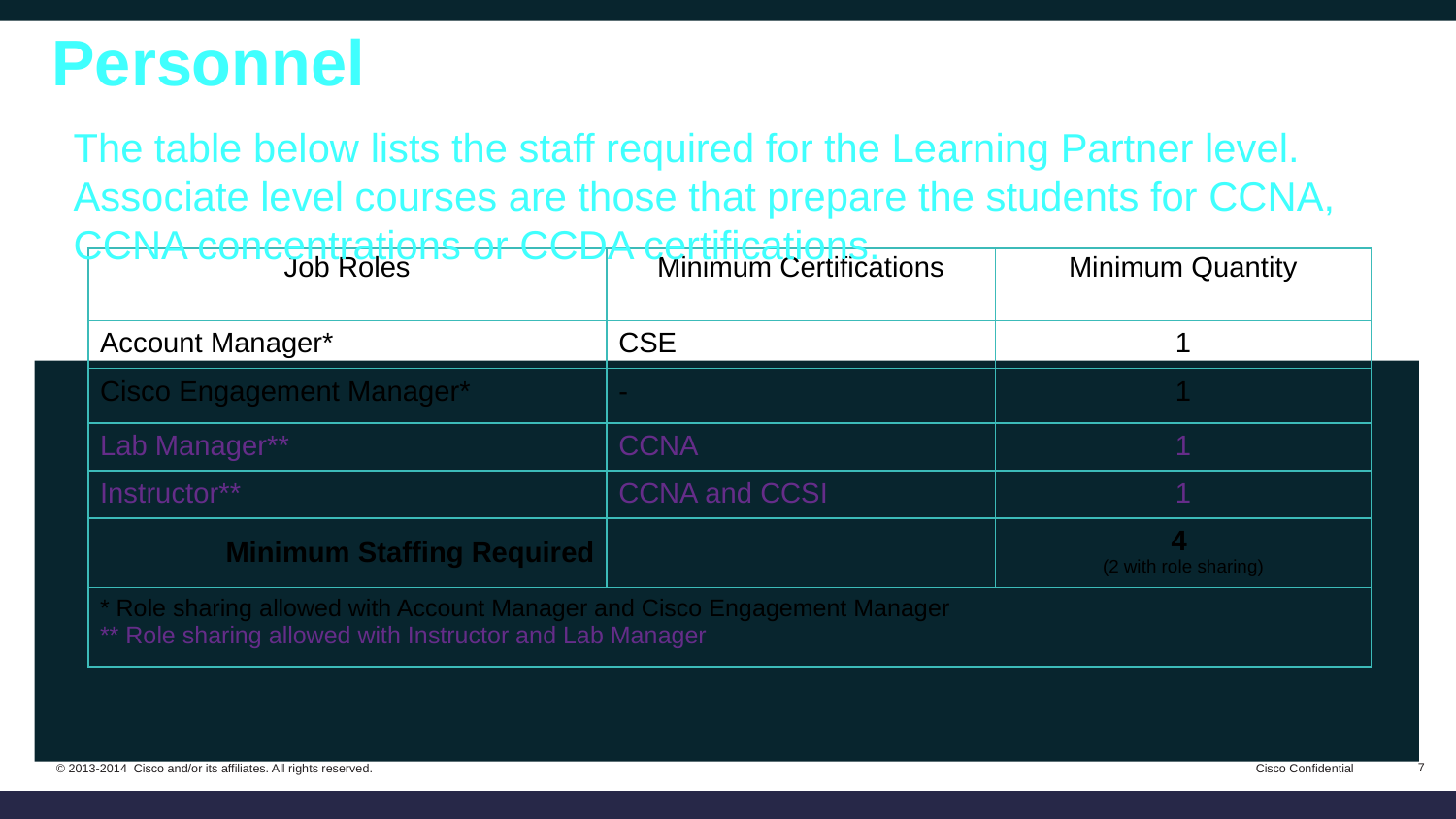

Personnel
The table below lists the staff required for the Learning Partner level. Associate level courses are those that prepare the students for CCNA, CCNA concentrations or CCDA certifications.
| Job Roles | Minimum Certifications | Minimum Quantity |
| --- | --- | --- |
| Account Manager\* | CSE | 1 |
| Cisco Engagement Manager\* | - | 1 |
| Lab Manager\*\* | CCNA | 1 |
| Instructor\*\* | CCNA and CCSI | 1 |
| Minimum Staffing Required |  | 4 (2 with role sharing) |
| \* Role sharing allowed with Account Manager and Cisco Engagement Manager \*\* Role sharing allowed with Instructor and Lab Manager |  |  |